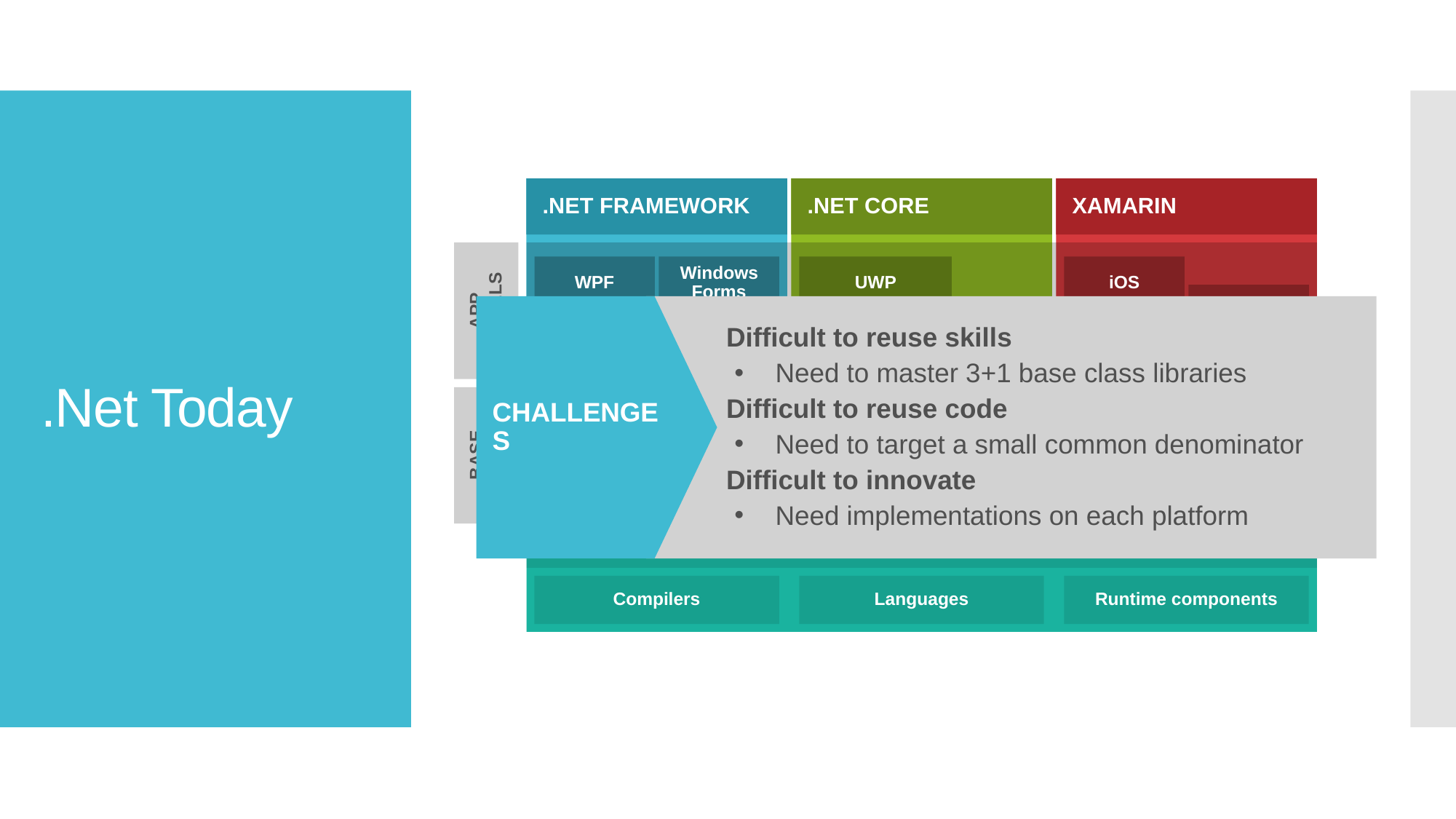

# .Net Today

.NET FRAMEWORK

.NET CORE

XAMARIN
APP
MODELS

WPF
Windows Forms
ASP.NET
UWP
ASP.NET Core
iOS
Android
OS X
CHALLENGES
Difficult to reuse skills
Need to master 3+1 base class libraries
Difficult to reuse code
Need to target a small common denominator
Difficult to innovate
Need implementations on each platform
BASE
LIBRARIES

Base Class Library
 Core Library
Mono Class Library

COMMON INFRASTRUCTURE
Compilers
Languages
Runtime components